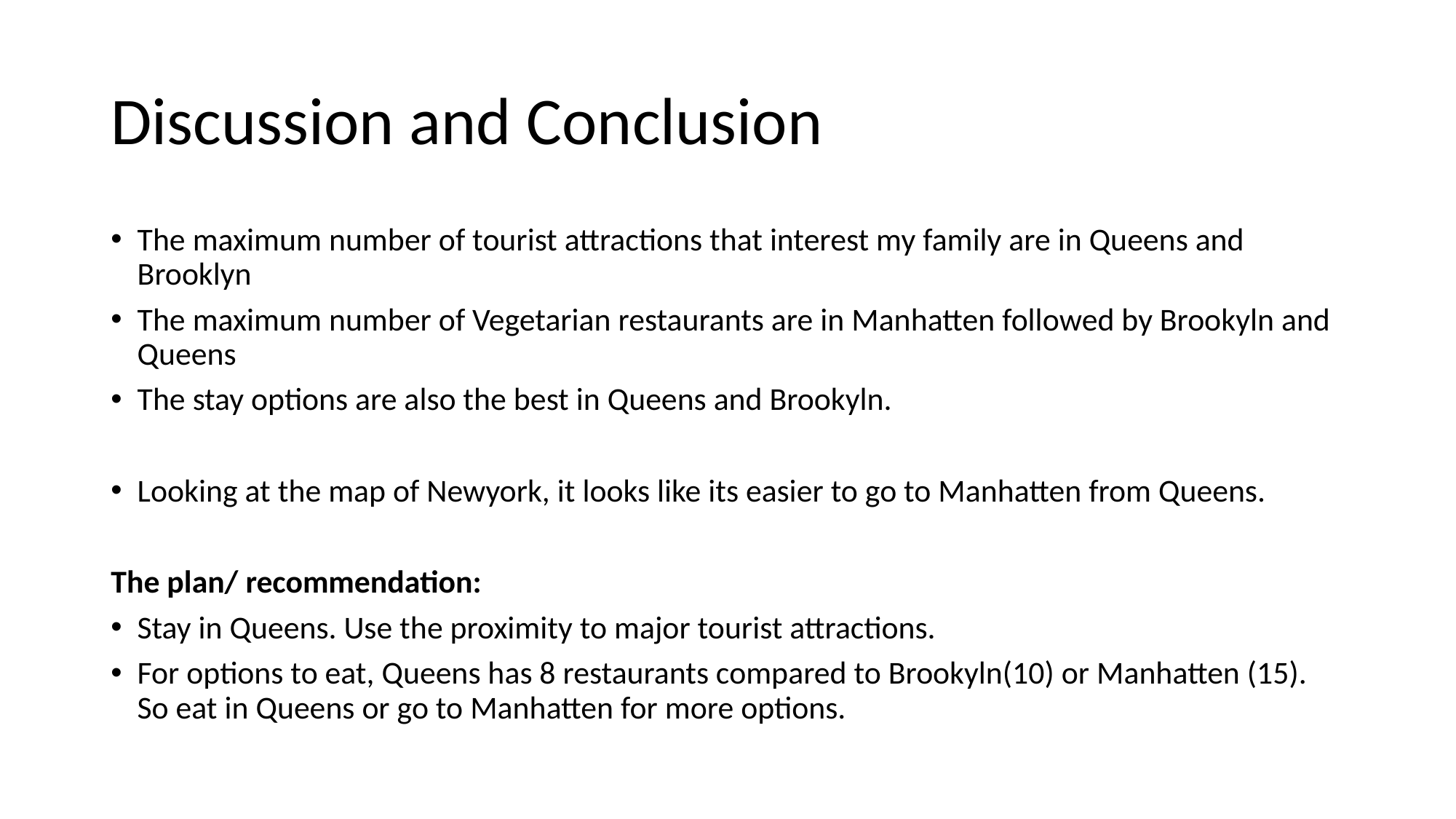

# Discussion and Conclusion
The maximum number of tourist attractions that interest my family are in Queens and Brooklyn
The maximum number of Vegetarian restaurants are in Manhatten followed by Brookyln and Queens
The stay options are also the best in Queens and Brookyln.

Looking at the map of Newyork, it looks like its easier to go to Manhatten from Queens.

The plan/ recommendation:
Stay in Queens. Use the proximity to major tourist attractions.
For options to eat, Queens has 8 restaurants compared to Brookyln(10) or Manhatten (15). So eat in Queens or go to Manhatten for more options.